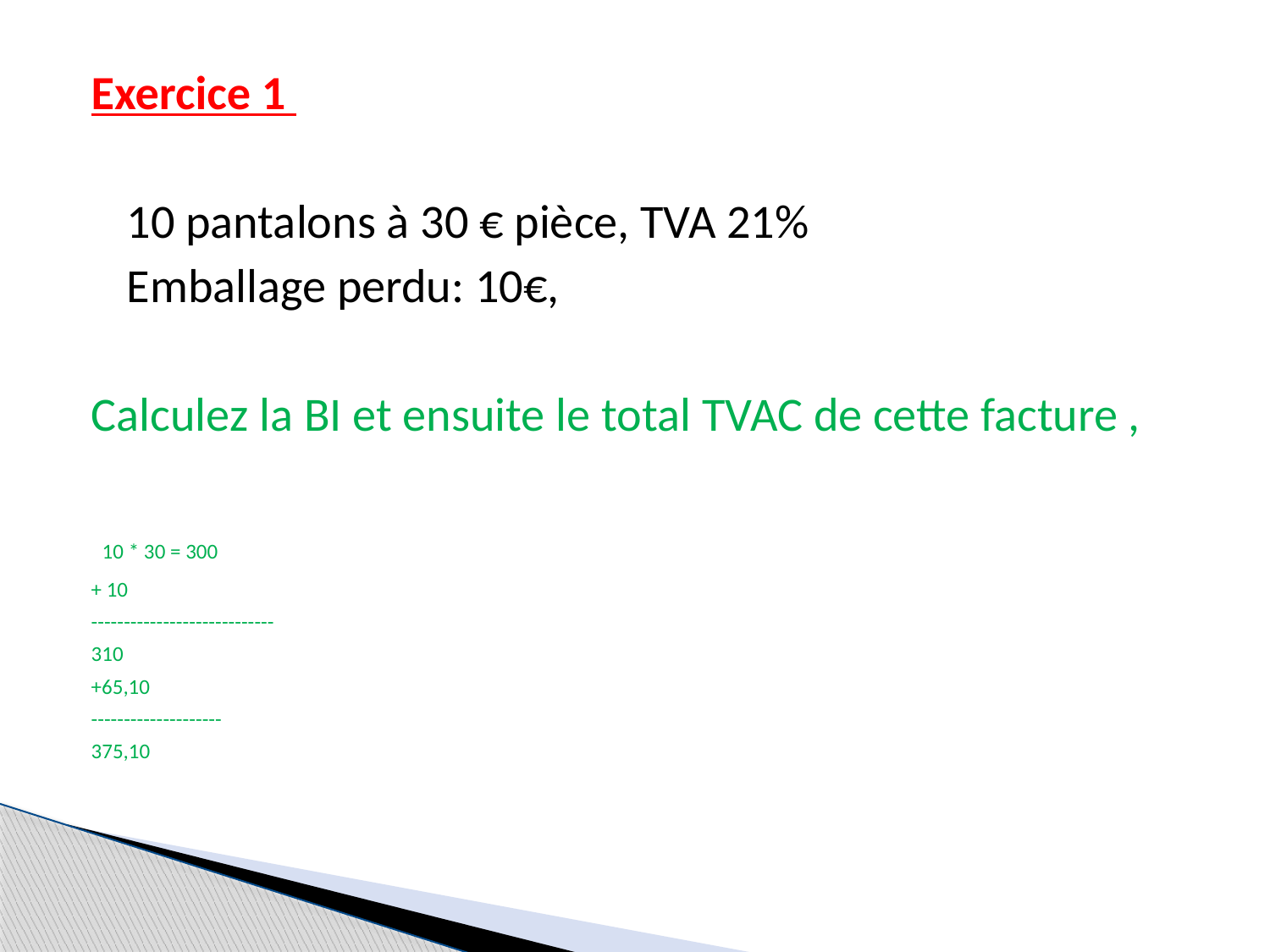

Exercice 1

	10 pantalons à 30 € pièce, TVA 21%
	Emballage perdu: 10€,

Calculez la BI et ensuite le total TVAC de cette facture ,

 10 * 30 = 300
+ 10
----------------------------
310
+65,10
--------------------
375,10